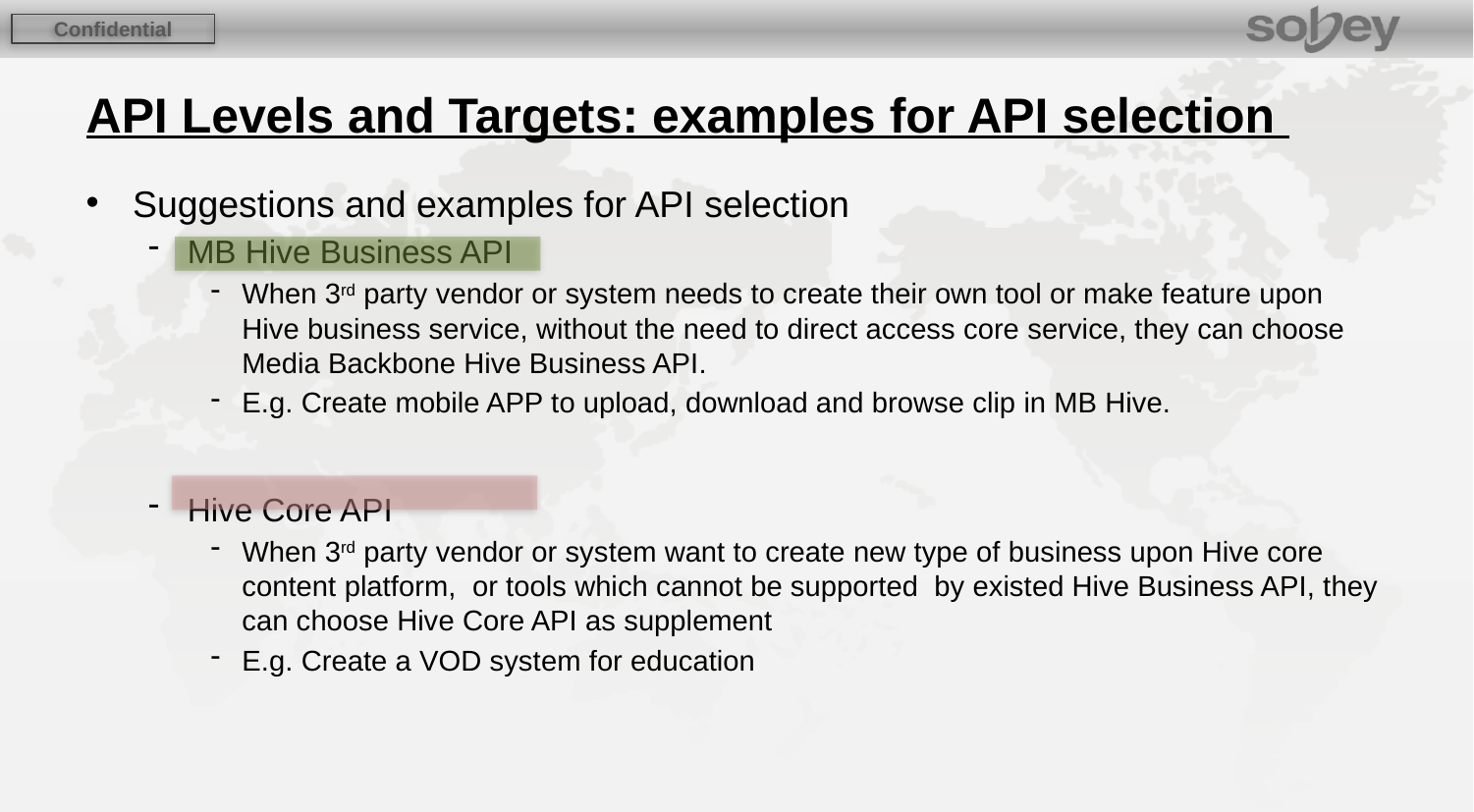

# API Levels and Targets: examples for API selection
Suggestions and examples for API selection
MB Hive Business API
When 3rd party vendor or system needs to create their own tool or make feature upon Hive business service, without the need to direct access core service, they can choose Media Backbone Hive Business API.
E.g. Create mobile APP to upload, download and browse clip in MB Hive.

Hive Core API
When 3rd party vendor or system want to create new type of business upon Hive core content platform,  or tools which cannot be supported  by existed Hive Business API, they can choose Hive Core API as supplement
E.g. Create a VOD system for education